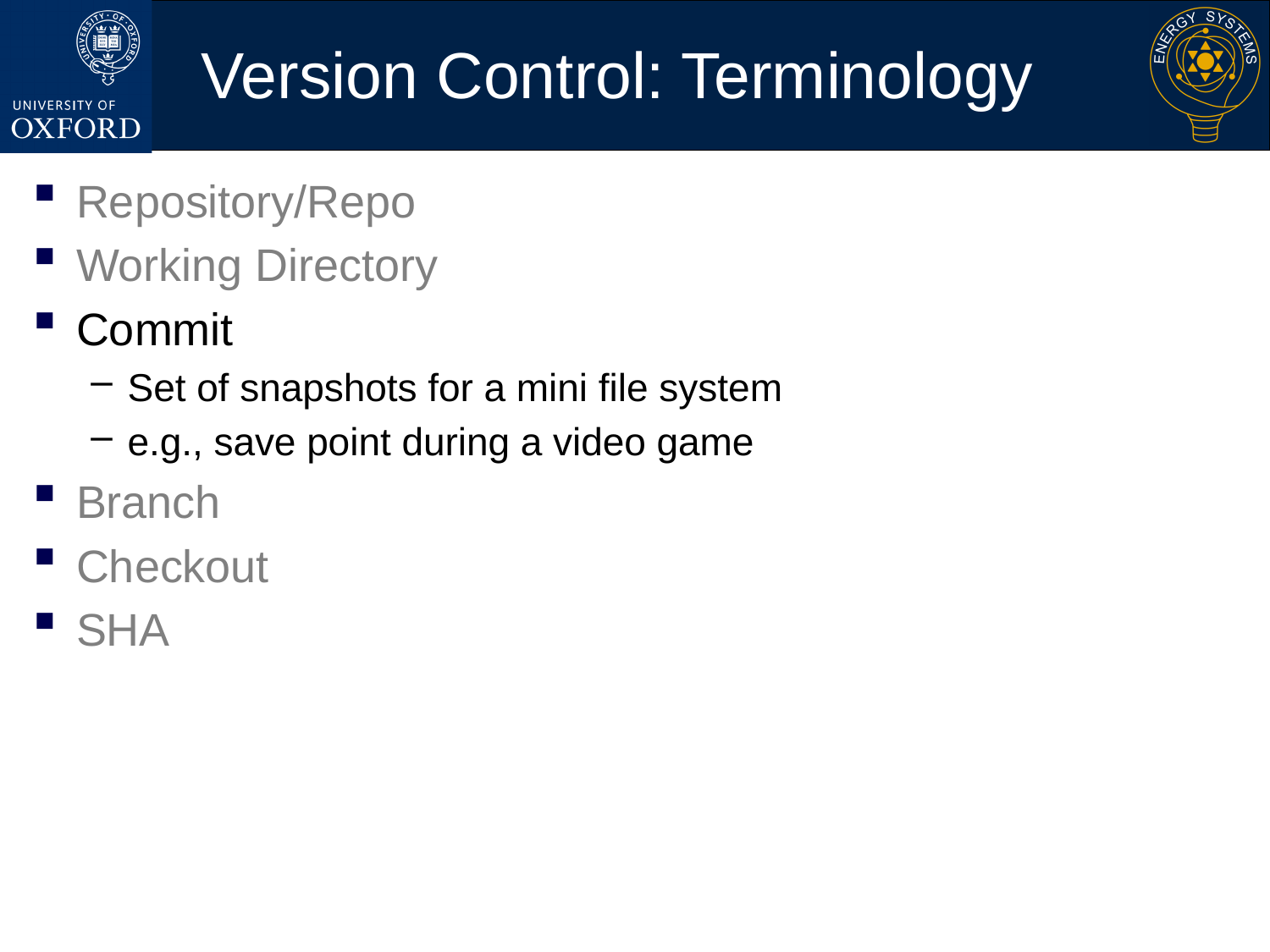

# Version Control: Terminology
Repository/Repo
Working Directory
Commit
Set of snapshots for a mini file system
e.g., save point during a video game
Branch
Checkout
SHA